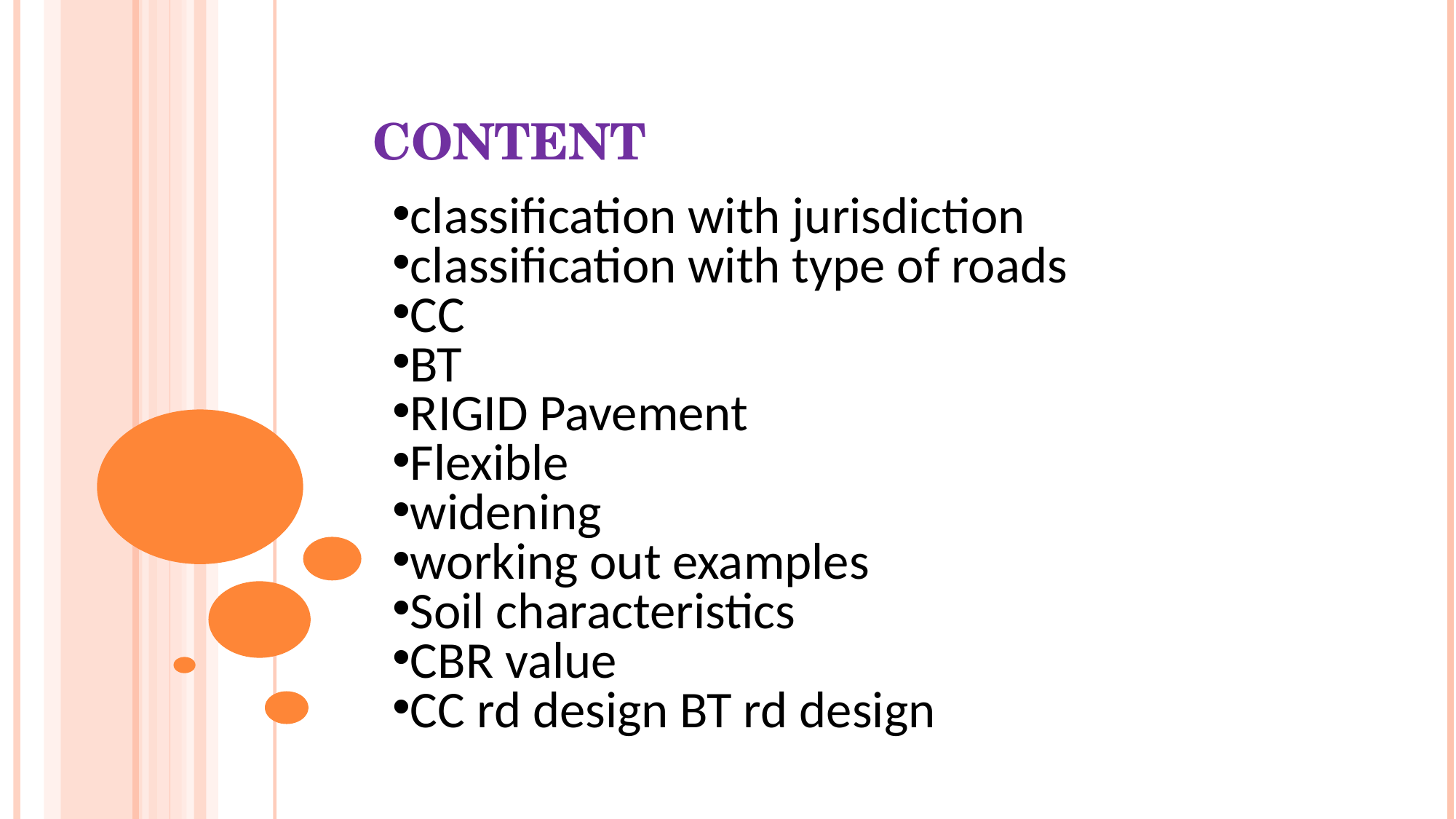

# CONTENT
classification with jurisdiction
classification with type of roads
CC
BT
RIGID Pavement
Flexible
widening
working out examples
Soil characteristics
CBR value
CC rd design BT rd design